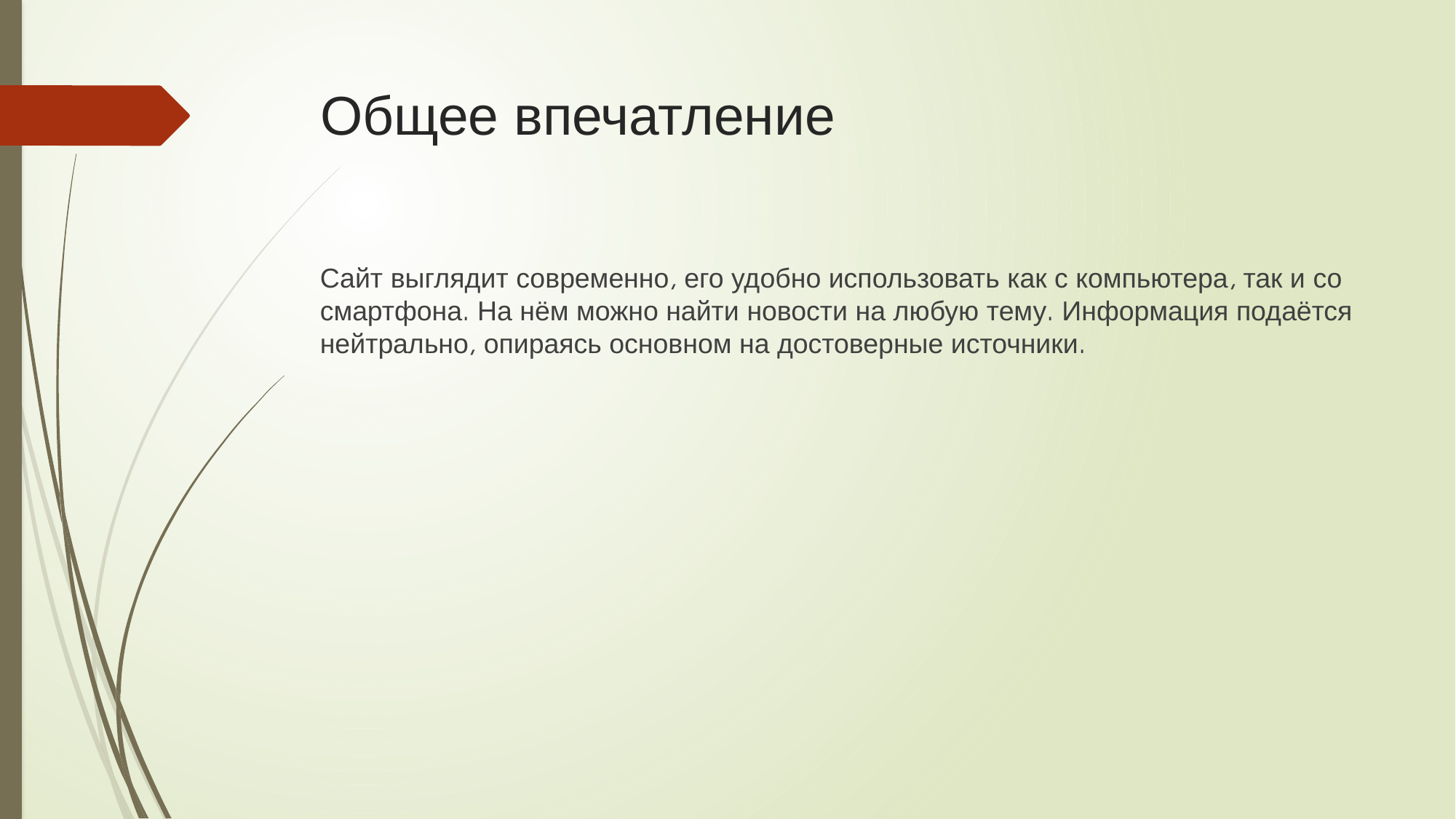

# Общее впечатление
Сайт выглядит современно, его удобно использовать как с компьютера, так и со смартфона. На нём можно найти новости на любую тему. Информация подаётся нейтрально, опираясь основном на достоверные источники.